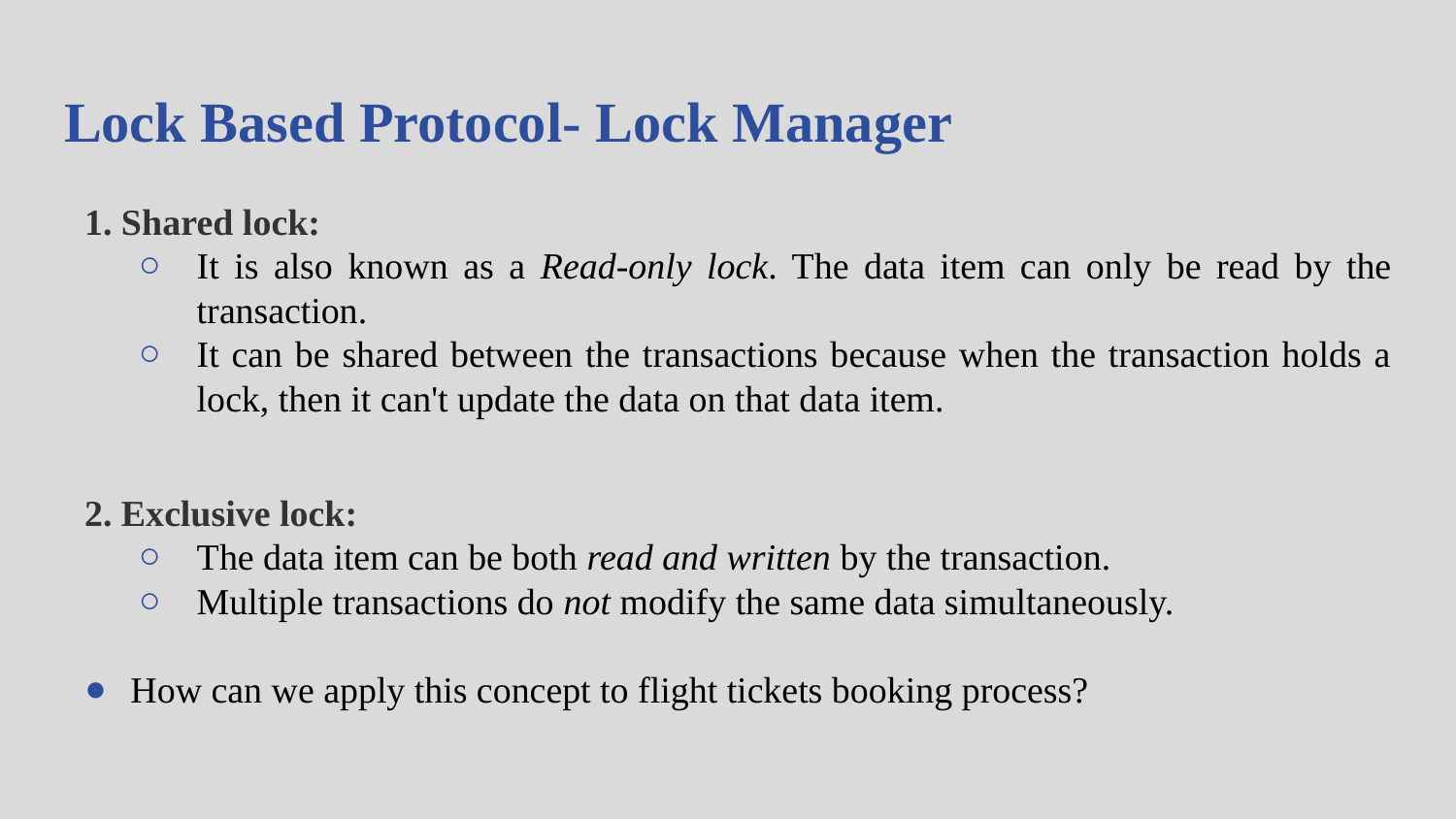

# Lock Based Protocol- Lock Manager
1. Shared lock:
It is also known as a Read-only lock. The data item can only be read by the transaction.
It can be shared between the transactions because when the transaction holds a lock, then it can't update the data on that data item.

2. Exclusive lock:
The data item can be both read and written by the transaction.
Multiple transactions do not modify the same data simultaneously.

How can we apply this concept to flight tickets booking process?